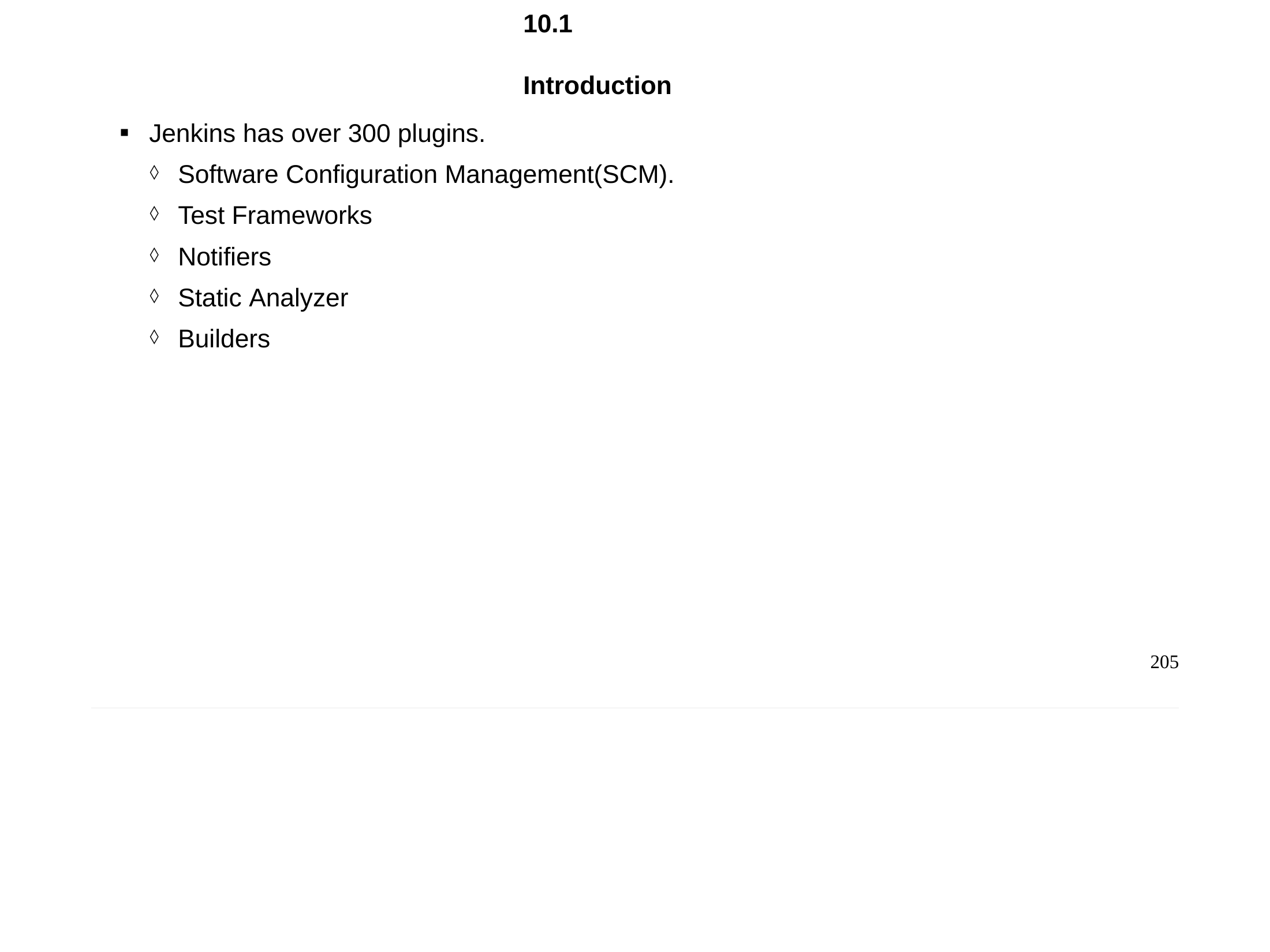

Chapter 10 - Jenkins Plugins

10.1	Introduction
Jenkins has over 300 plugins.
Software Configuration Management(SCM).
Test Frameworks
Notifiers
Static Analyzer
Builders
205